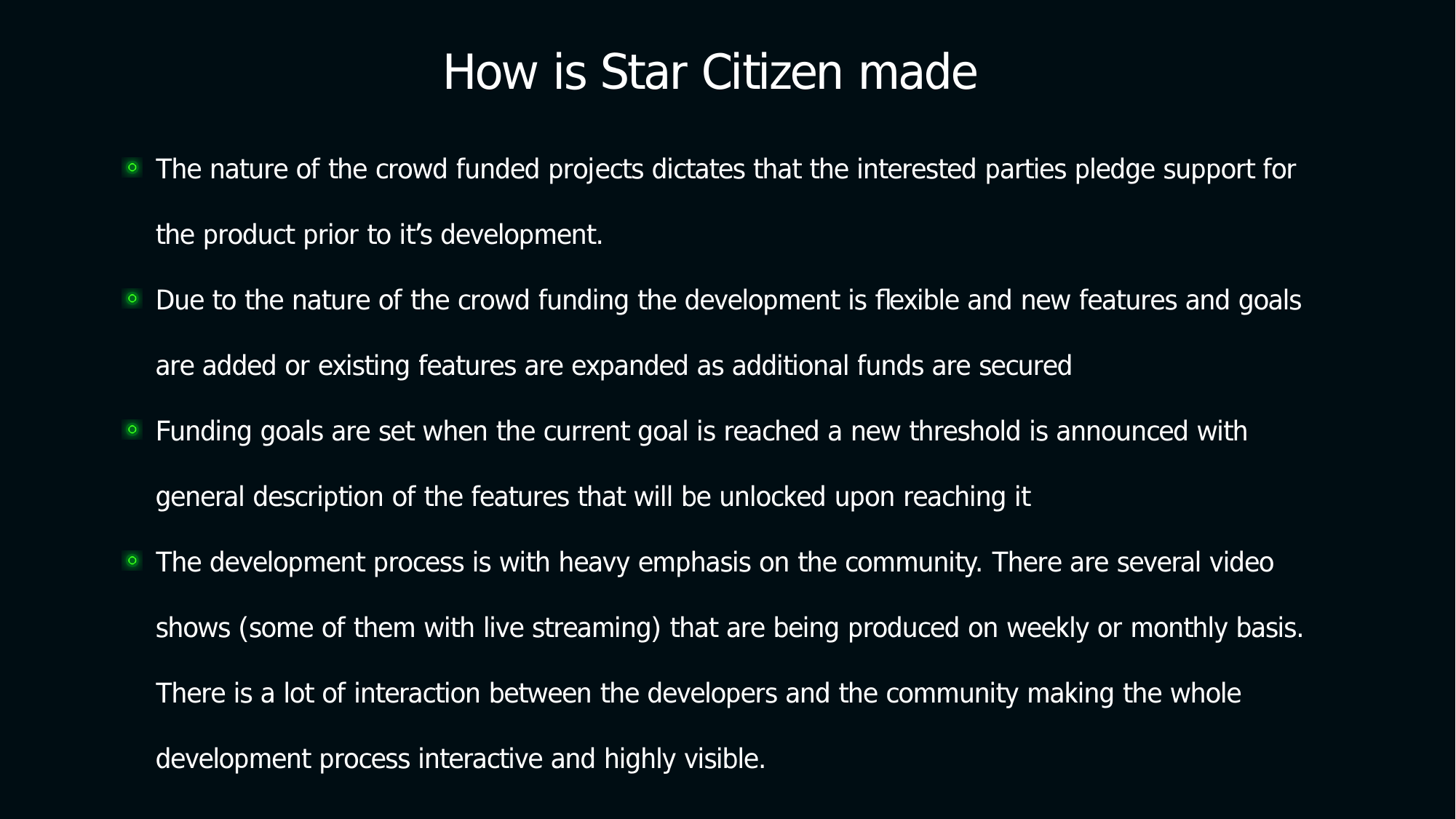

# How is Star Citizen made
The nature of the crowd funded projects dictates that the interested parties pledge support for the product prior to it’s development.
Due to the nature of the crowd funding the development is flexible and new features and goals are added or existing features are expanded as additional funds are secured
Funding goals are set when the current goal is reached a new threshold is announced with general description of the features that will be unlocked upon reaching it
The development process is with heavy emphasis on the community. There are several video shows (some of them with live streaming) that are being produced on weekly or monthly basis. There is a lot of interaction between the developers and the community making the whole development process interactive and highly visible.